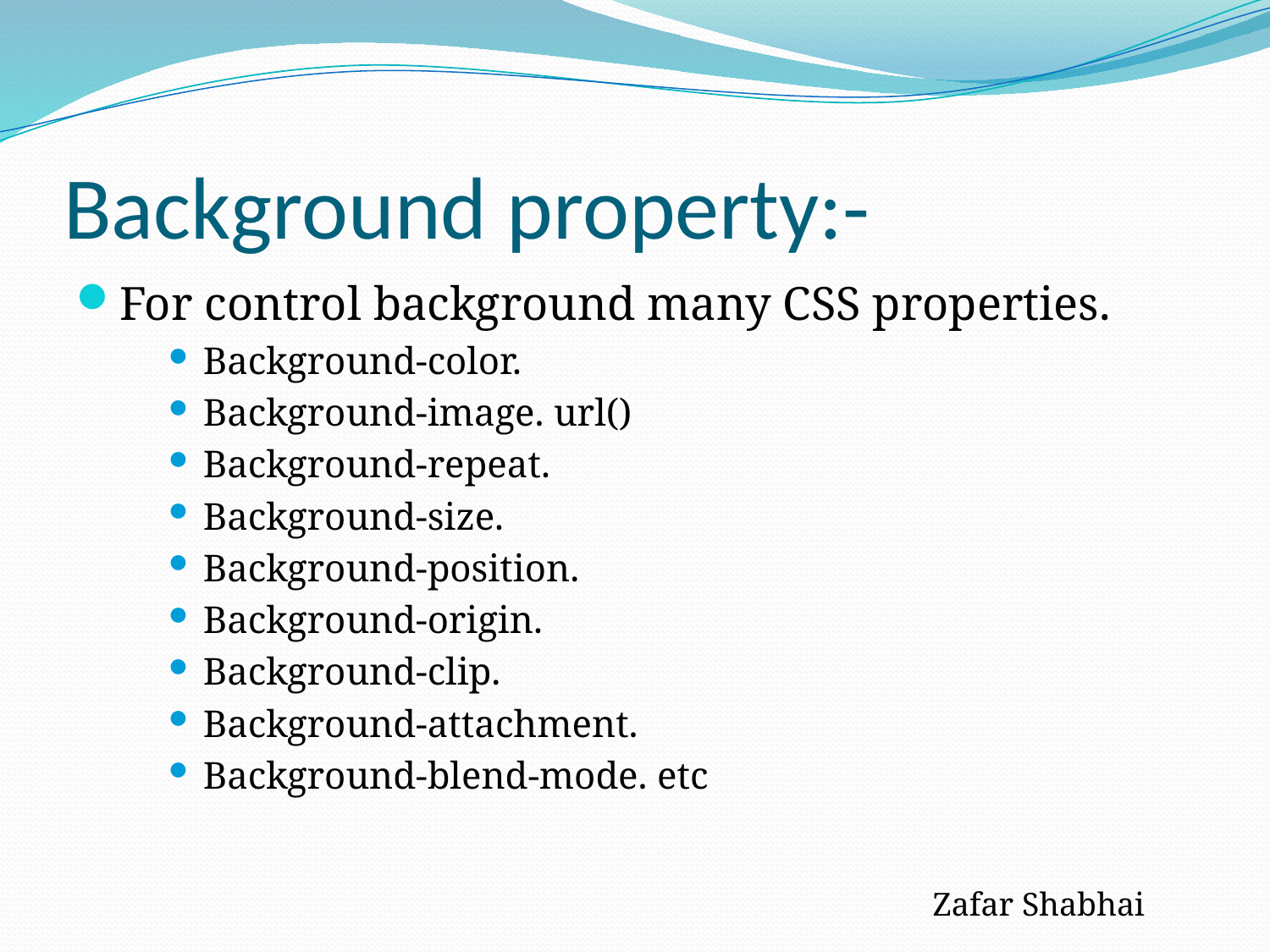

# Background property:-
For control background many CSS properties.
Background-color.
Background-image. url()
Background-repeat.
Background-size.
Background-position.
Background-origin.
Background-clip.
Background-attachment.
Background-blend-mode. etc

Zafar Shabhai